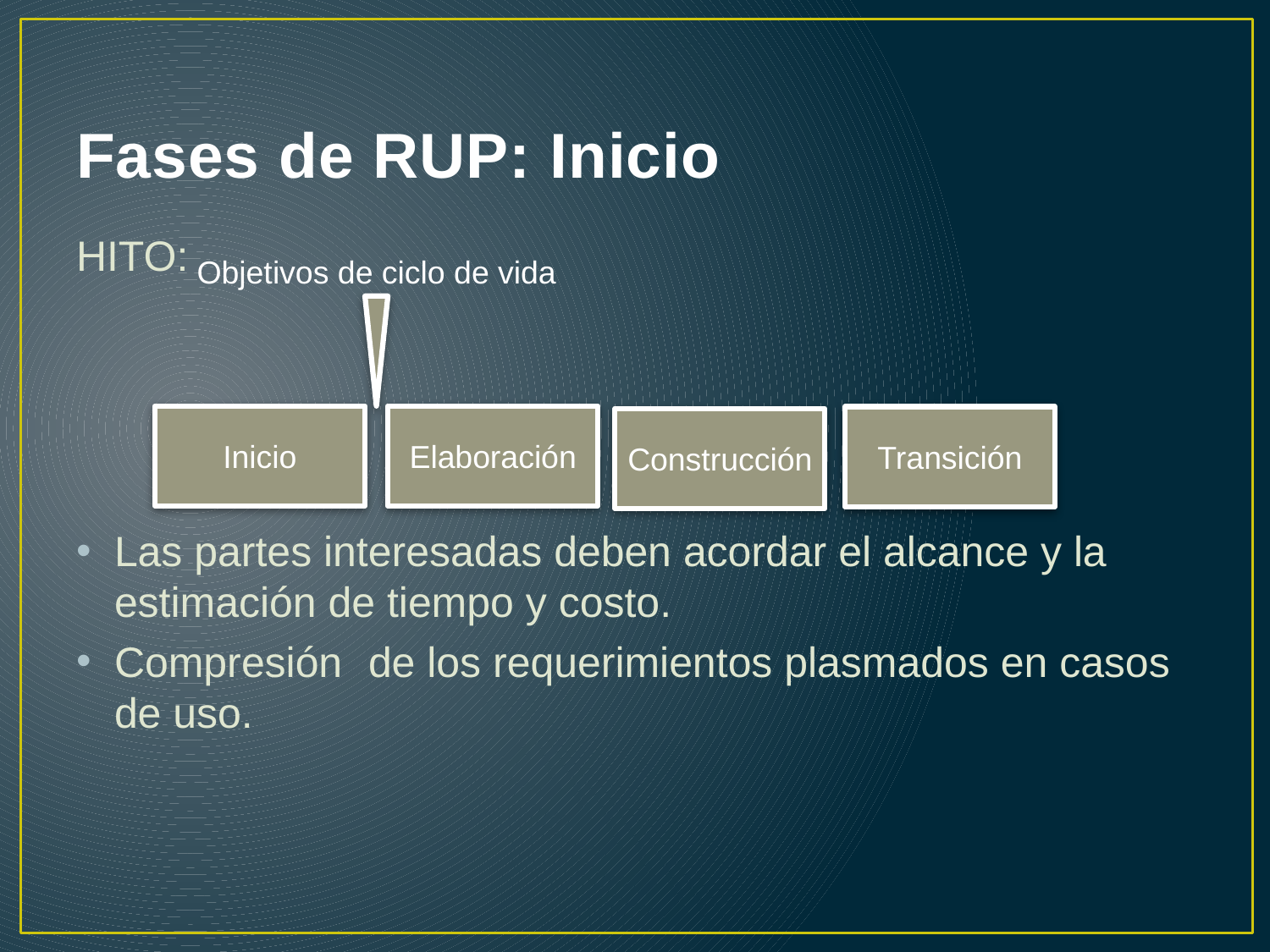

# Fases de RUP: Inicio
HITO:

Las partes interesadas deben acordar el alcance y la estimación de tiempo y costo.
Compresión 	de los requerimientos plasmados en casos de uso.
Objetivos de ciclo de vida

Inicio
Elaboración
Transición
Construcción